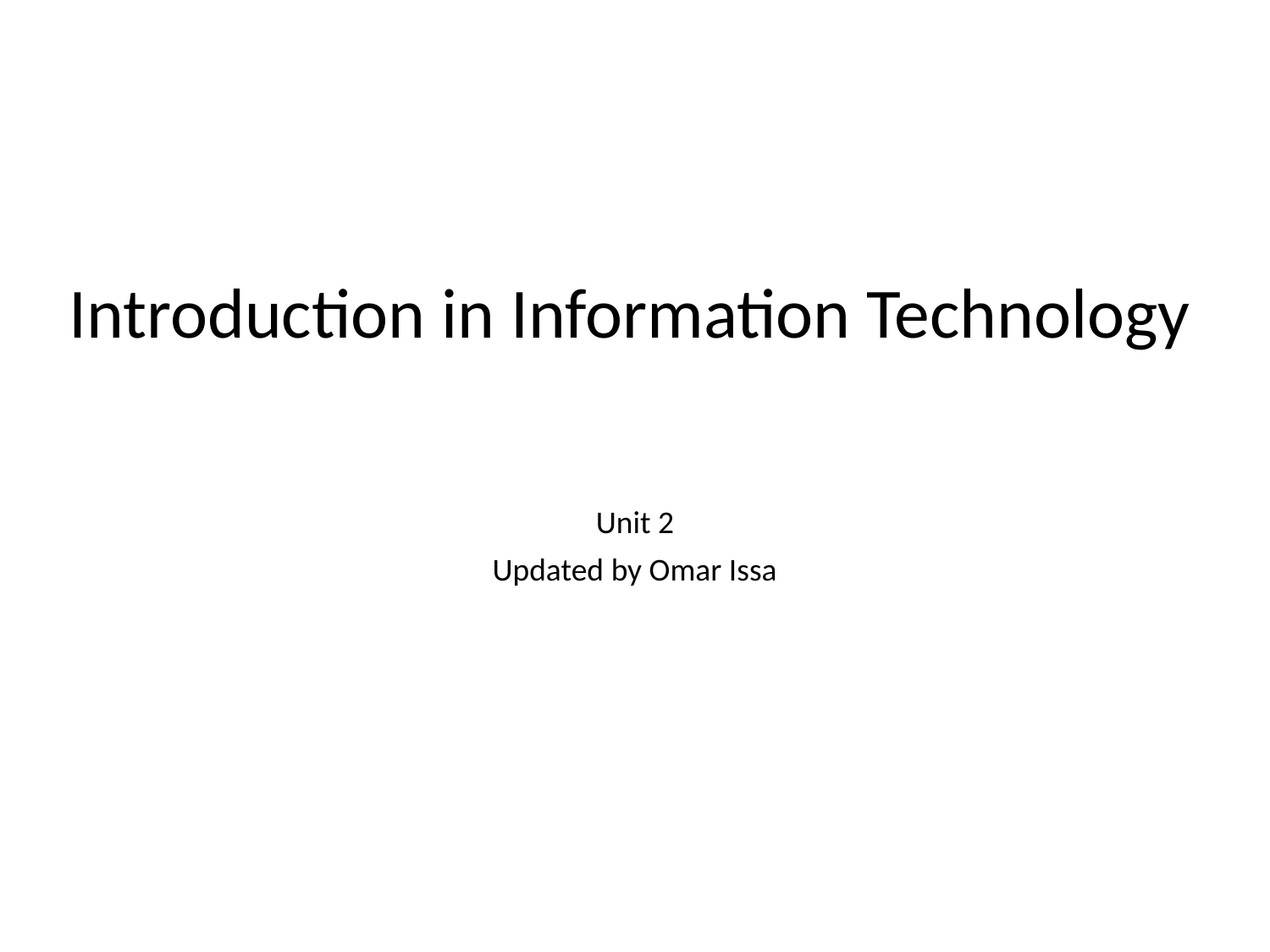

# Introduction in Information Technology
Unit 2
Updated by Omar Issa